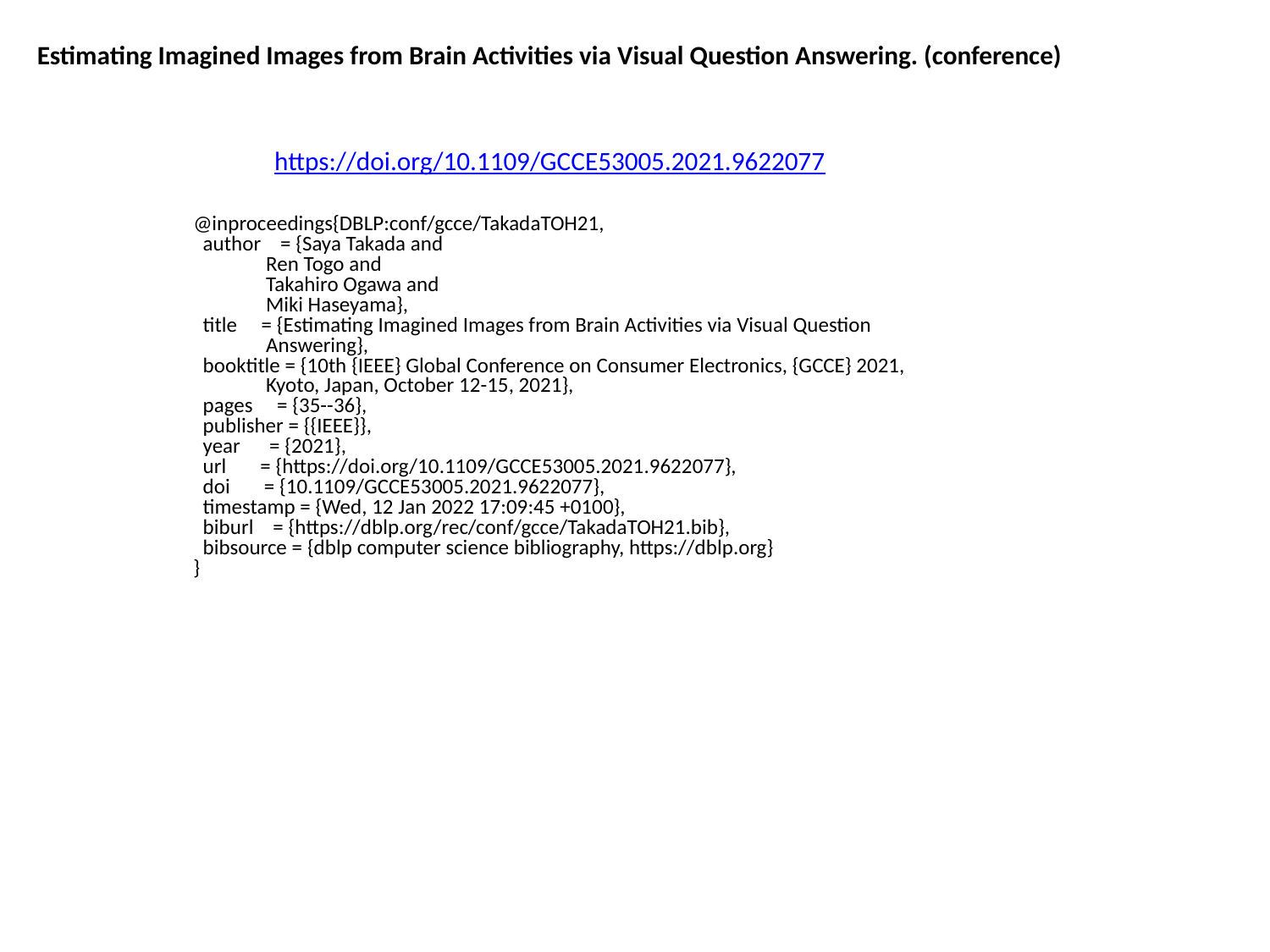

Estimating Imagined Images from Brain Activities via Visual Question Answering. (conference)

https://doi.org/10.1109/GCCE53005.2021.9622077

@inproceedings{DBLP:conf/gcce/TakadaTOH21,
  author    = {Saya Takada and
               Ren Togo and
               Takahiro Ogawa and
               Miki Haseyama},
  title     = {Estimating Imagined Images from Brain Activities via Visual Question
               Answering},
  booktitle = {10th {IEEE} Global Conference on Consumer Electronics, {GCCE} 2021,
               Kyoto, Japan, October 12-15, 2021},
  pages     = {35--36},
  publisher = {{IEEE}},
  year      = {2021},
  url       = {https://doi.org/10.1109/GCCE53005.2021.9622077},
  doi       = {10.1109/GCCE53005.2021.9622077},
  timestamp = {Wed, 12 Jan 2022 17:09:45 +0100},
  biburl    = {https://dblp.org/rec/conf/gcce/TakadaTOH21.bib},
  bibsource = {dblp computer science bibliography, https://dblp.org}
}